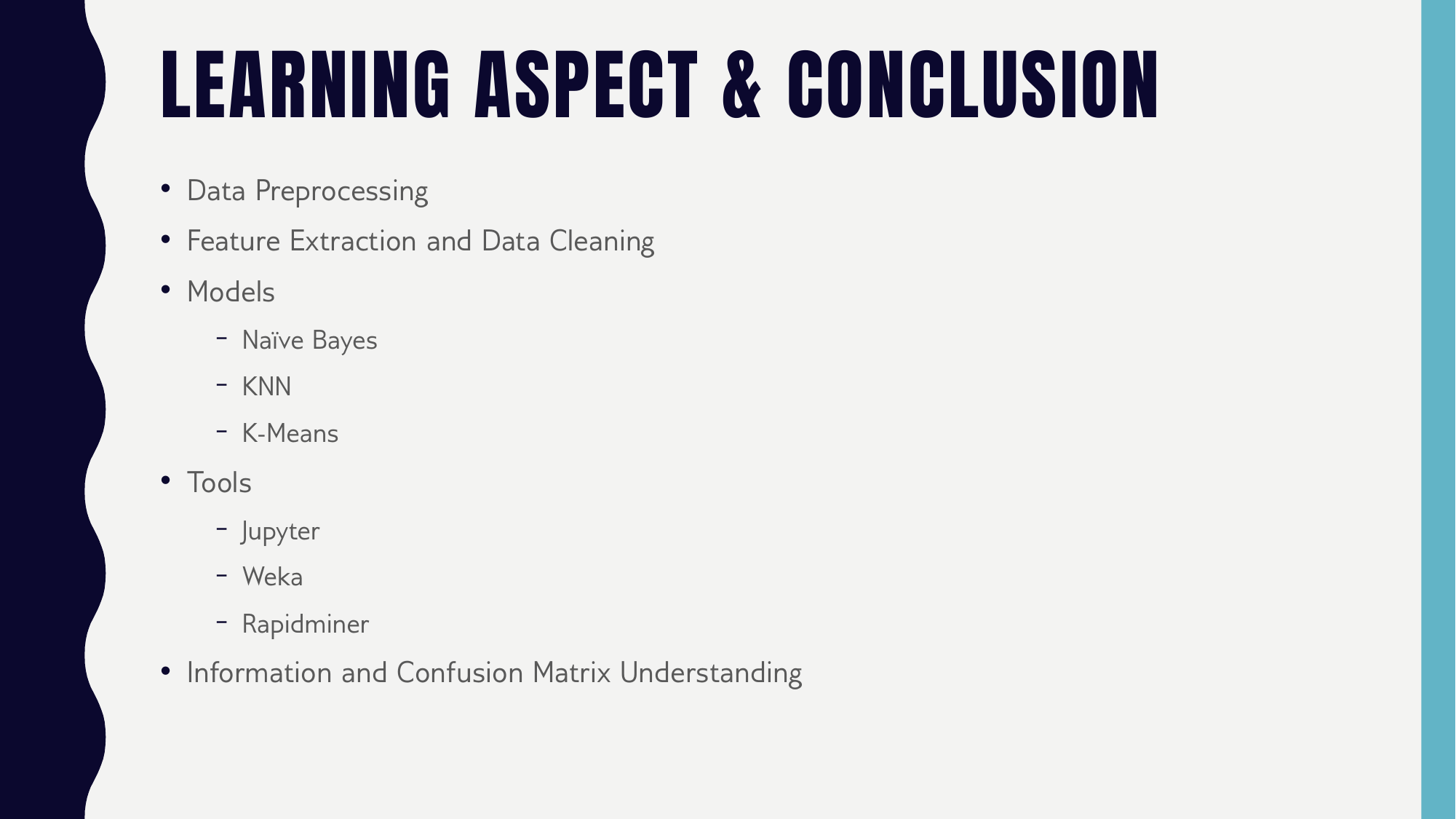

# Learning Aspect & Conclusion
Data Preprocessing
Feature Extraction and Data Cleaning
Models
Naïve Bayes
KNN
K-Means
Tools
Jupyter
Weka
Rapidminer
Information and Confusion Matrix Understanding